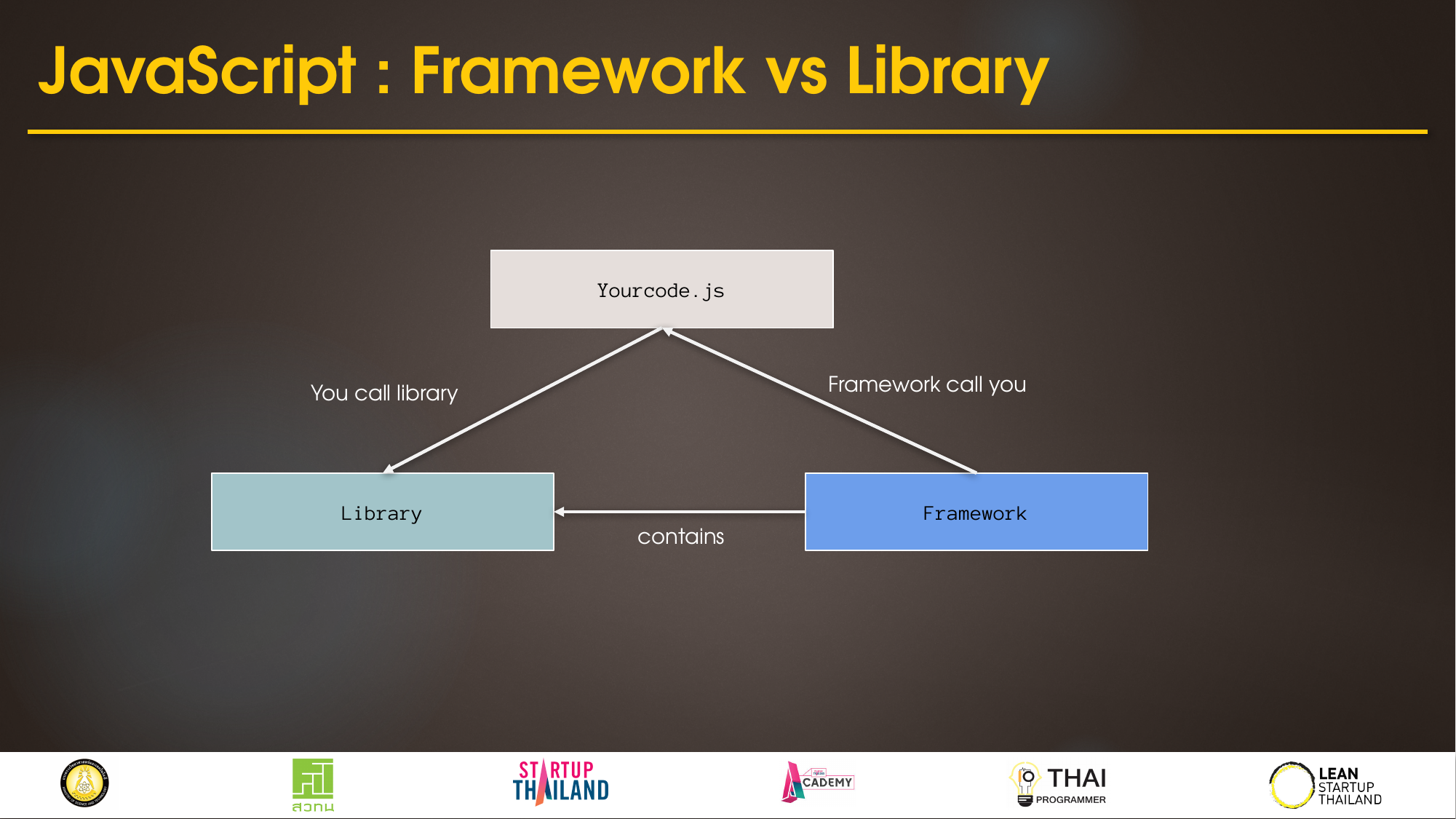

# JavaScript : Framework vs Library
Yourcode.js
Framework call you
You call library
Library
Framework
contains